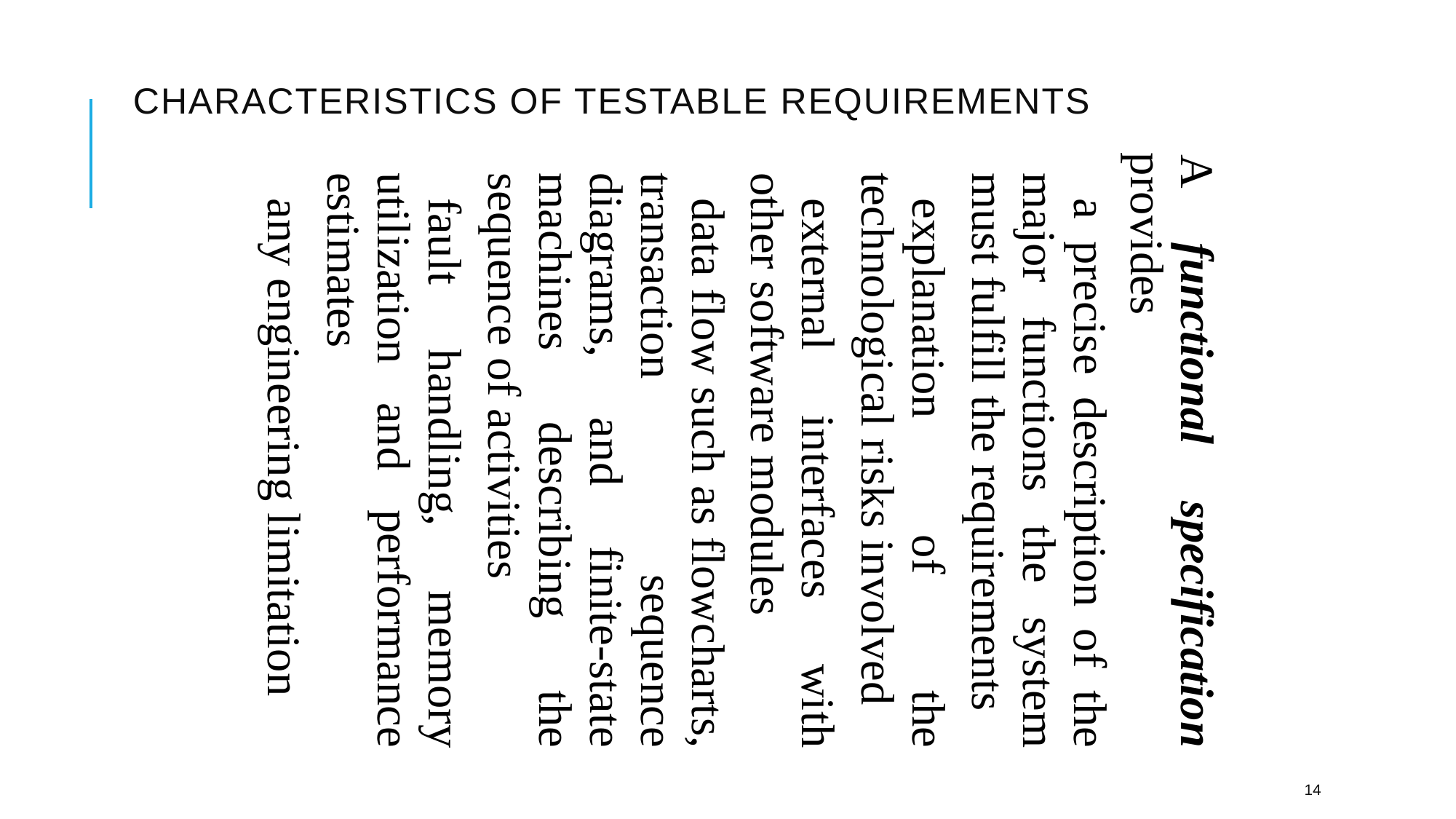

Characteristics of Testable Requirements
A functional specification provides
a precise description of the major functions the system must fulfill the requirements
explanation of the technological risks involved
external interfaces with other software modules
data flow such as flowcharts, transaction sequence diagrams, and finite-state machines describing the sequence of activities
fault handling, memory utilization and performance estimates
any engineering limitation

14